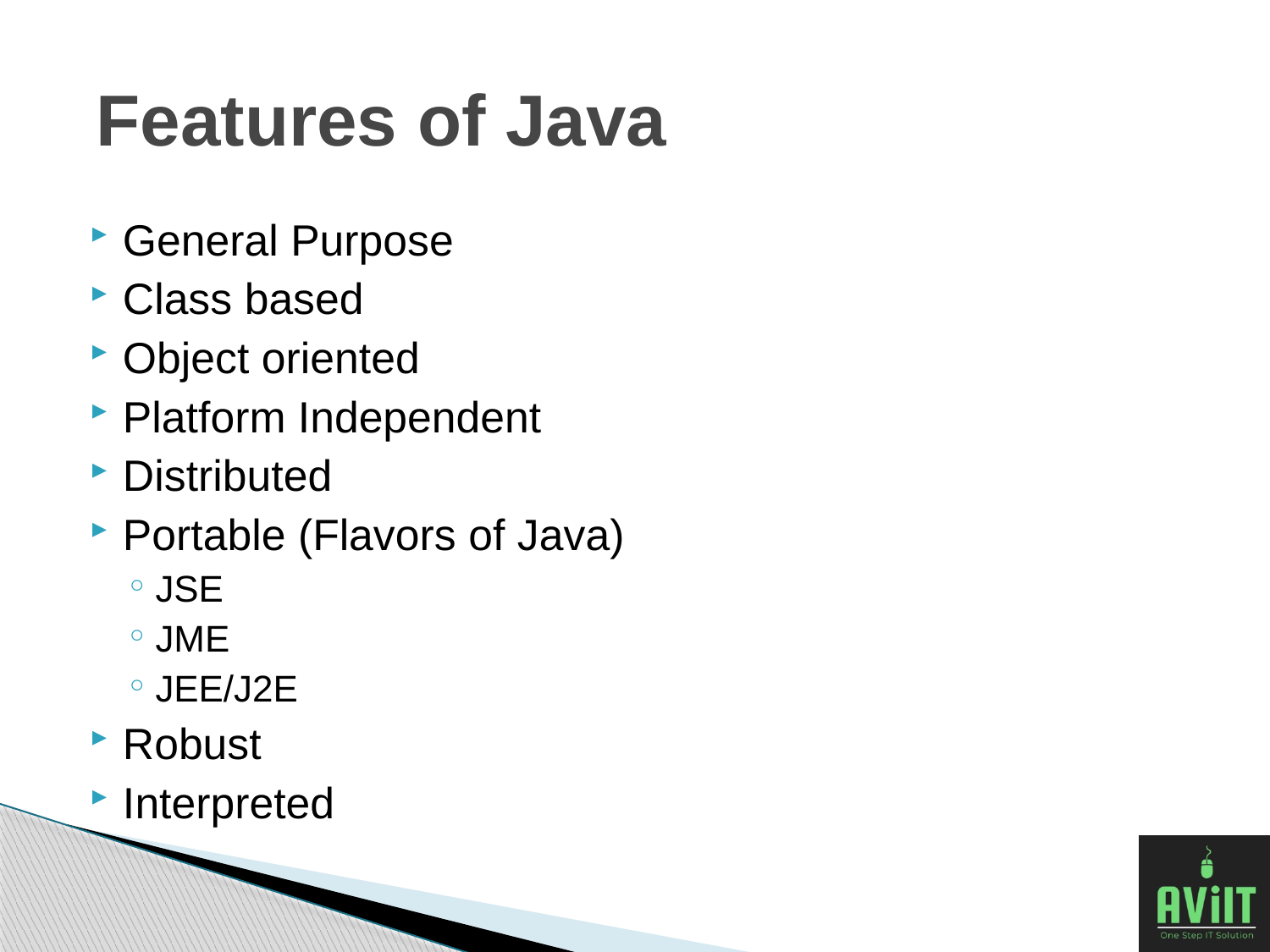

# Features of Java
General Purpose
Class based
Object oriented
Platform Independent
Distributed
Portable (Flavors of Java)
JSE
JME
JEE/J2E
Robust
Interpreted